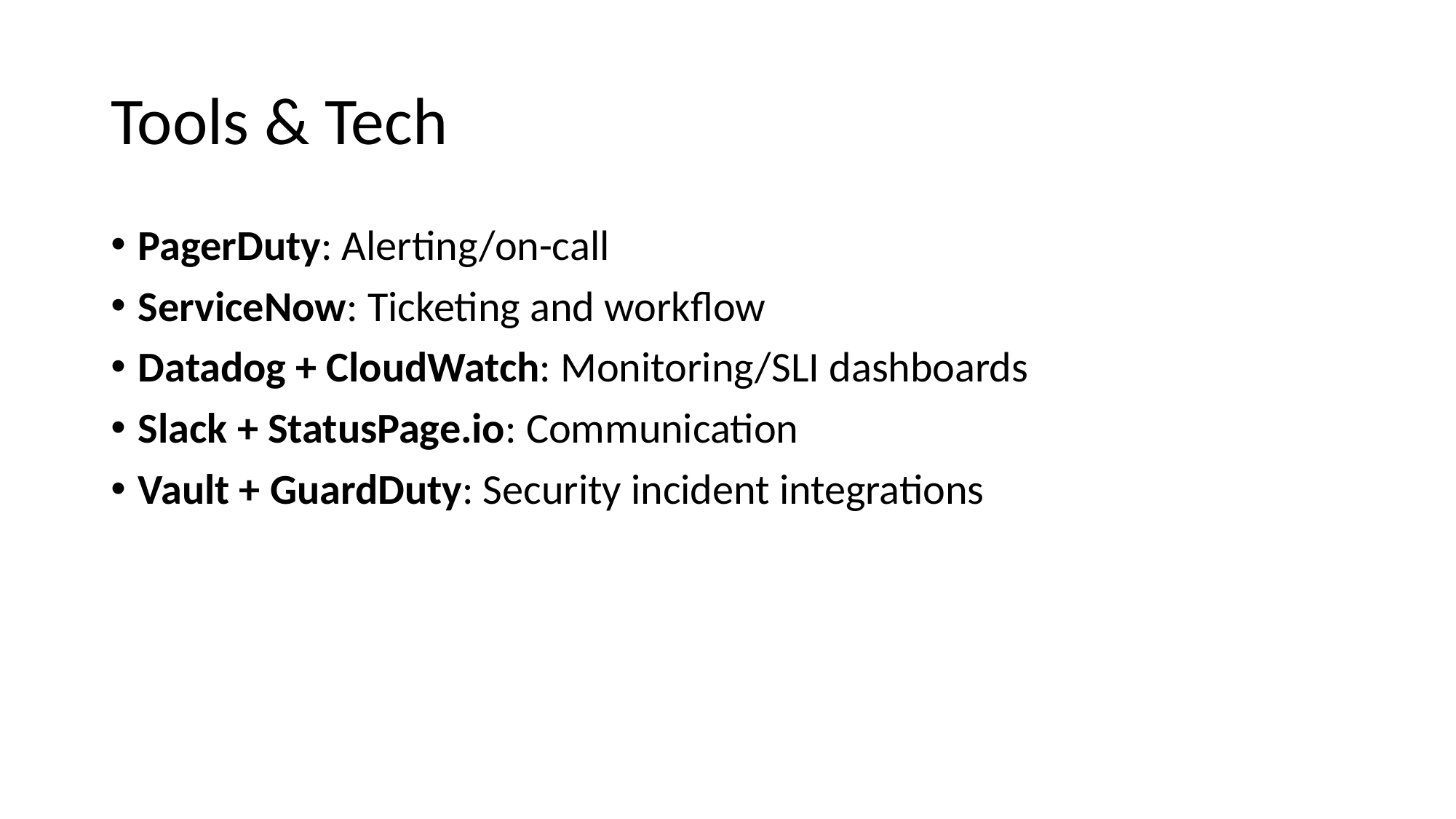

# Tools & Tech
PagerDuty: Alerting/on-call
ServiceNow: Ticketing and workflow
Datadog + CloudWatch: Monitoring/SLI dashboards
Slack + StatusPage.io: Communication
Vault + GuardDuty: Security incident integrations